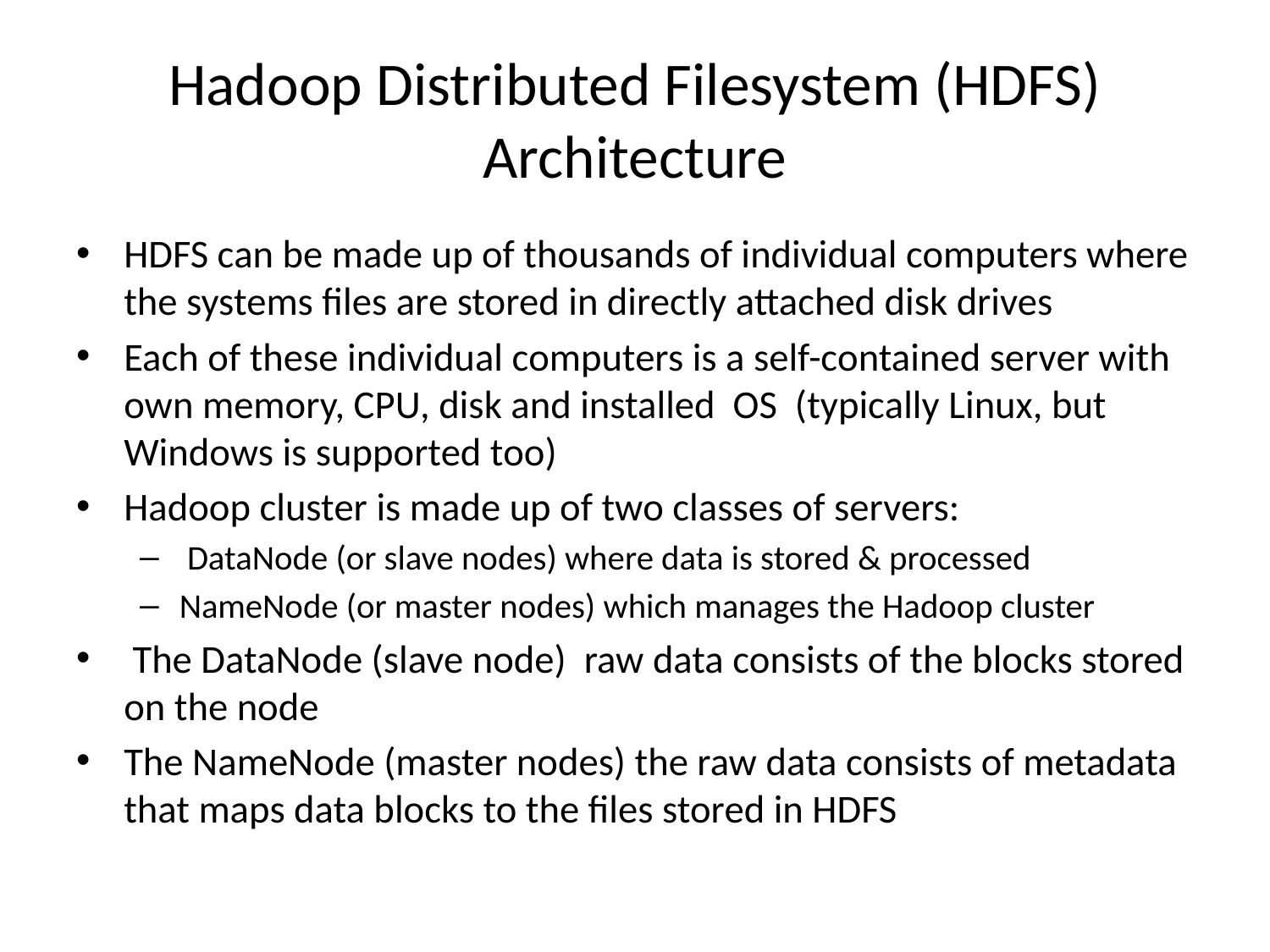

# Hadoop Distributed Filesystem (HDFS) Architecture
HDFS can be made up of thousands of individual computers where the systems files are stored in directly attached disk drives
Each of these individual computers is a self-contained server with own memory, CPU, disk and installed  OS  (typically Linux, but Windows is supported too)
Hadoop cluster is made up of two classes of servers:
 DataNode (or slave nodes) where data is stored & processed
NameNode (or master nodes) which manages the Hadoop cluster
 The DataNode (slave node)  raw data consists of the blocks stored on the node
The NameNode (master nodes) the raw data consists of metadata that maps data blocks to the files stored in HDFS